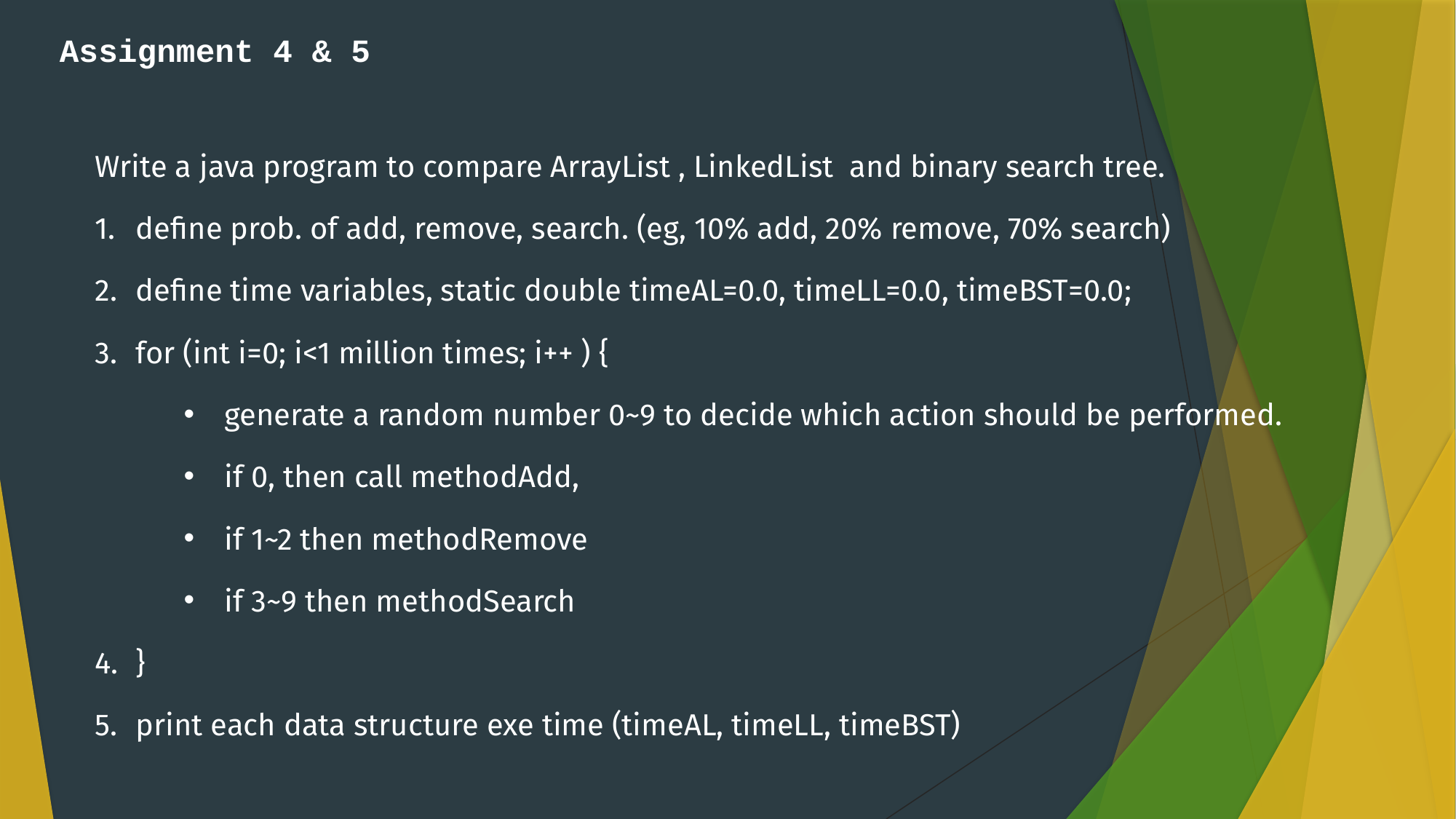

Assignment 4 & 5
Write a java program to compare ArrayList , LinkedList  and binary search tree.
define prob. of add, remove, search. (eg, 10% add, 20% remove, 70% search)
define time variables, static double timeAL=0.0, timeLL=0.0, timeBST=0.0;
for (int i=0; i<1 million times; i++ ) {
generate a random number 0~9 to decide which action should be performed.
if 0, then call methodAdd,
if 1~2 then methodRemove
if 3~9 then methodSearch
}
print each data structure exe time (timeAL, timeLL, timeBST)